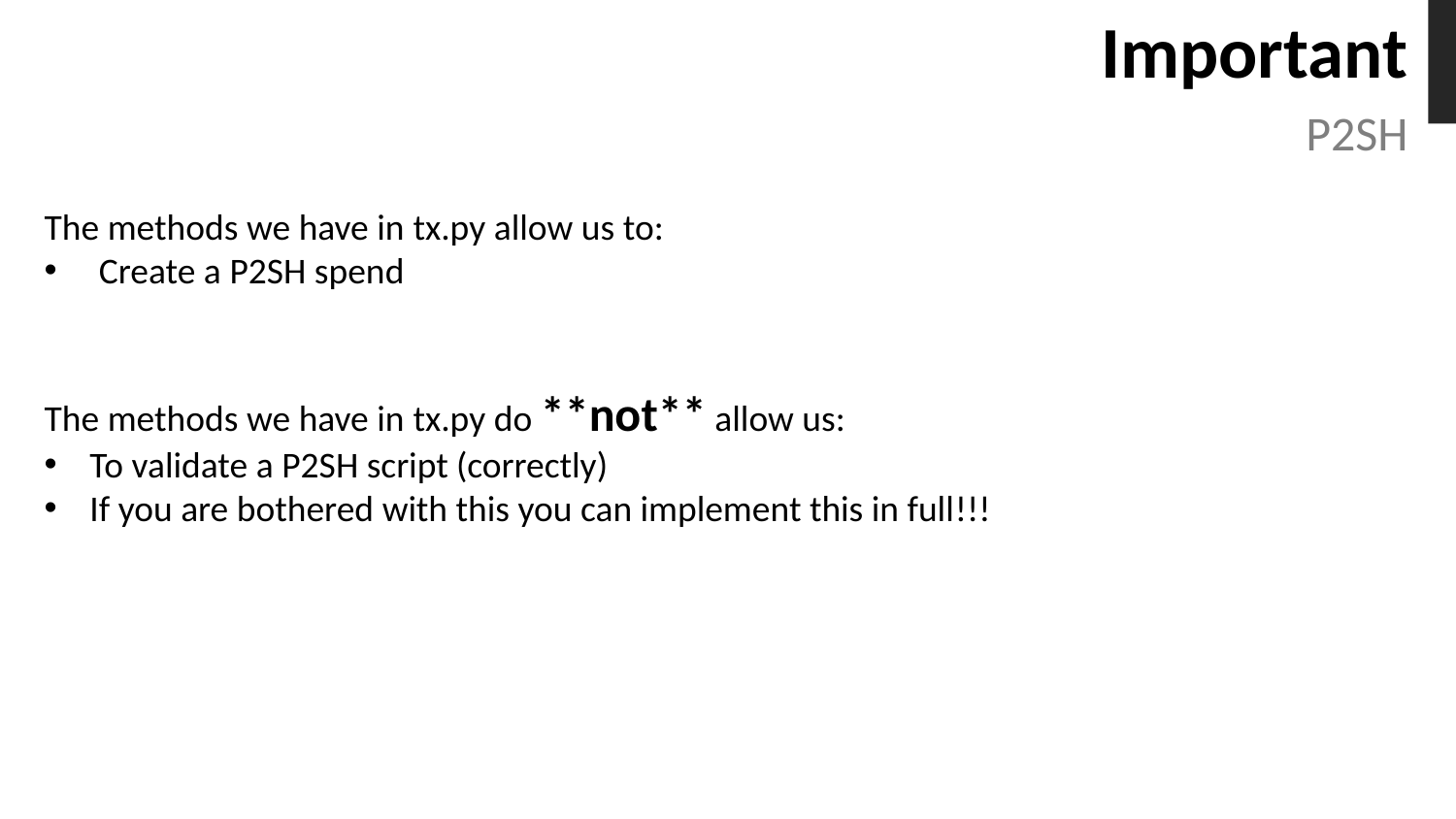

# Important
P2SH
The methods we have in tx.py allow us to:
Create a P2SH spend

The methods we have in tx.py do **not** allow us:
To validate a P2SH script (correctly)
If you are bothered with this you can implement this in full!!!

online.ing.puc.cl